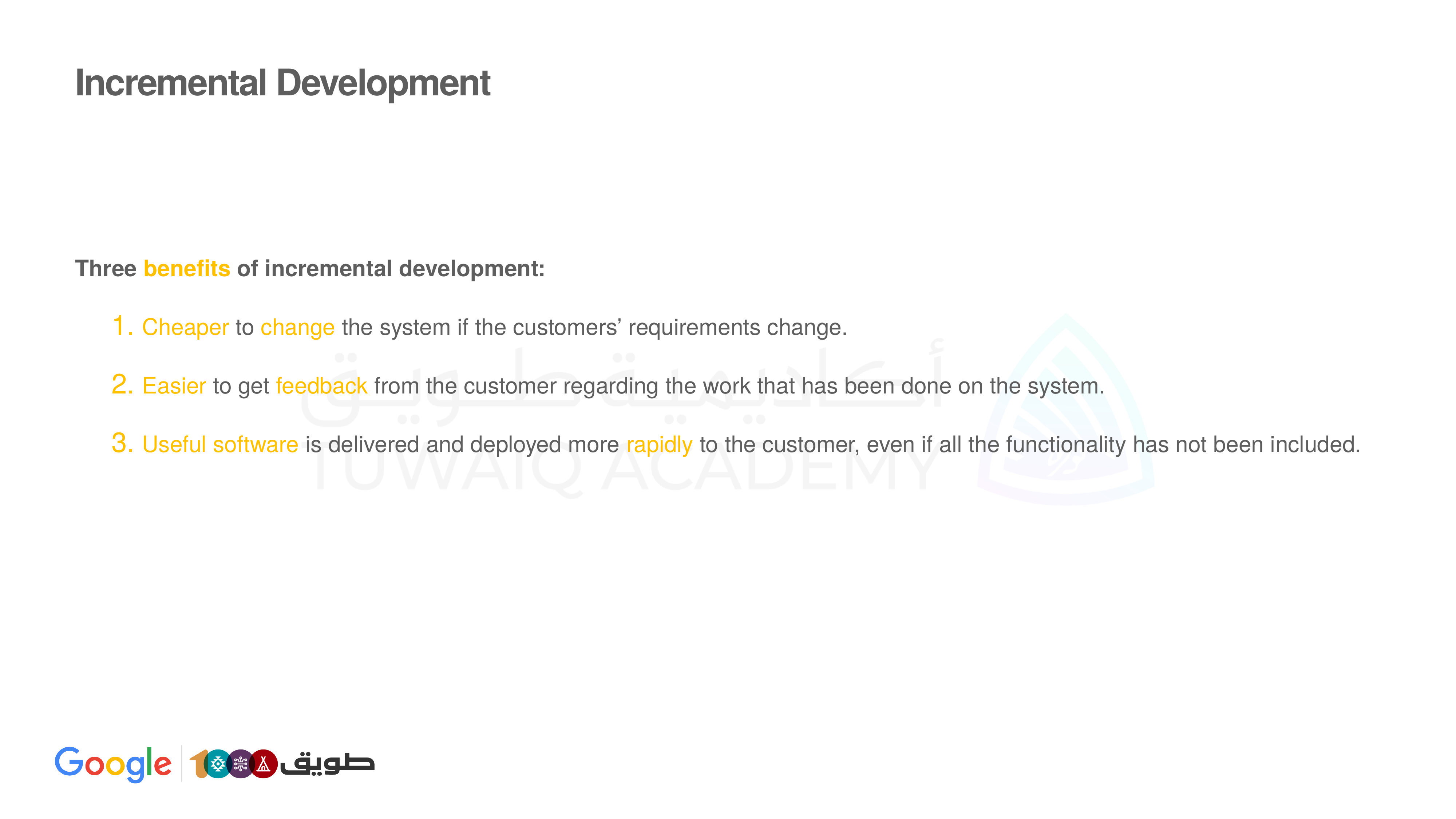

# Incremental Development

Three benefits of incremental development:
Cheaper to change the system if the customers’ requirements change.
Easier to get feedback from the customer regarding the work that has been done on the system.
Useful software is delivered and deployed more rapidly to the customer, even if all the functionality has not been included.